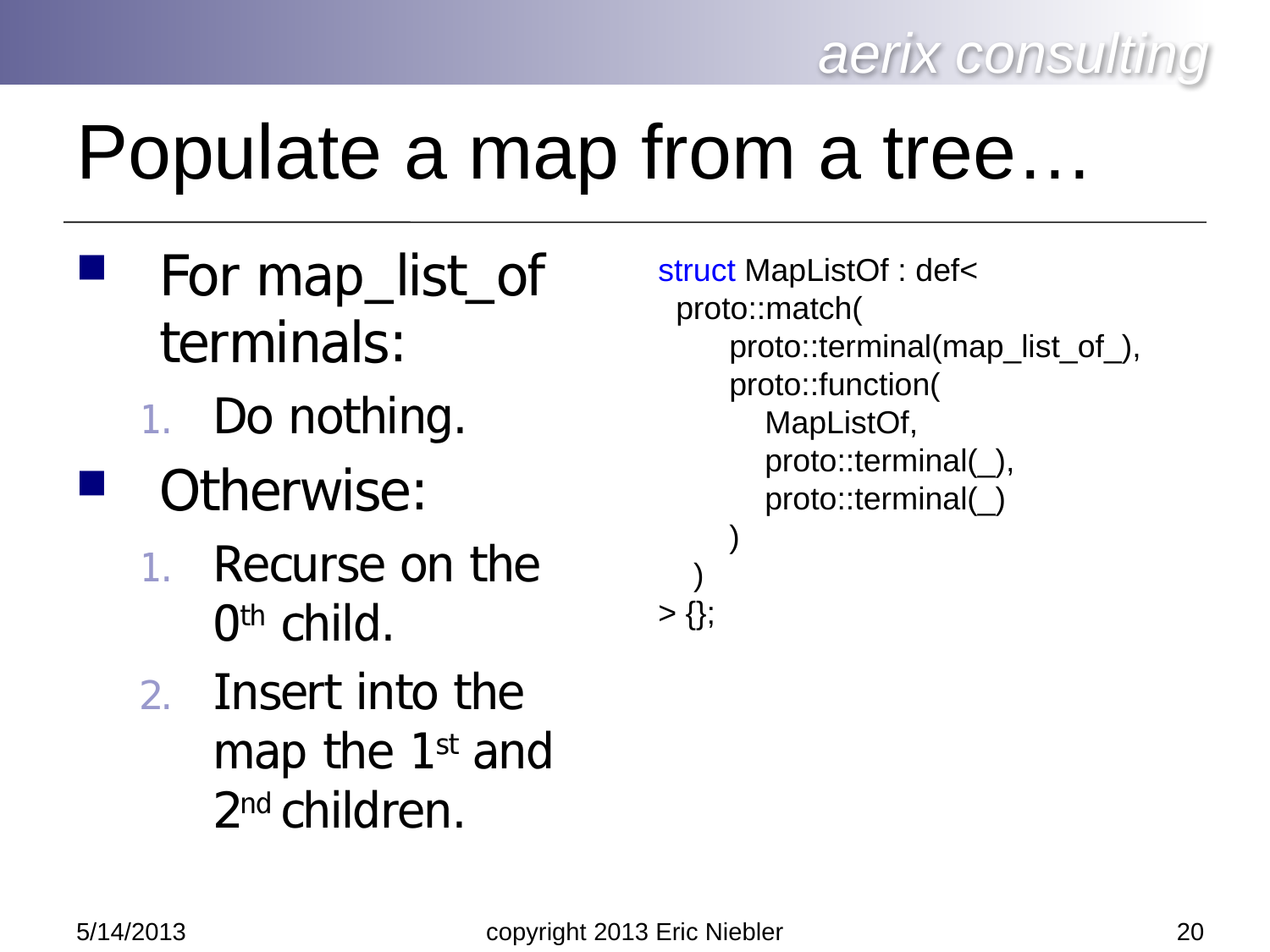

# Populate a map from a tree…
For map_list_of terminals:
Do nothing.
Otherwise:
Recurse on the 0th child.
Insert into the map the 1st and 2nd children.
struct MapListOf : def<
  proto::match(
        proto::terminal(map_list_of_),
        proto::function(
            MapListOf,
            proto::terminal(_),
            proto::terminal(_)
        )
    )
> {};
20
5/14/2013
copyright 2013 Eric Niebler